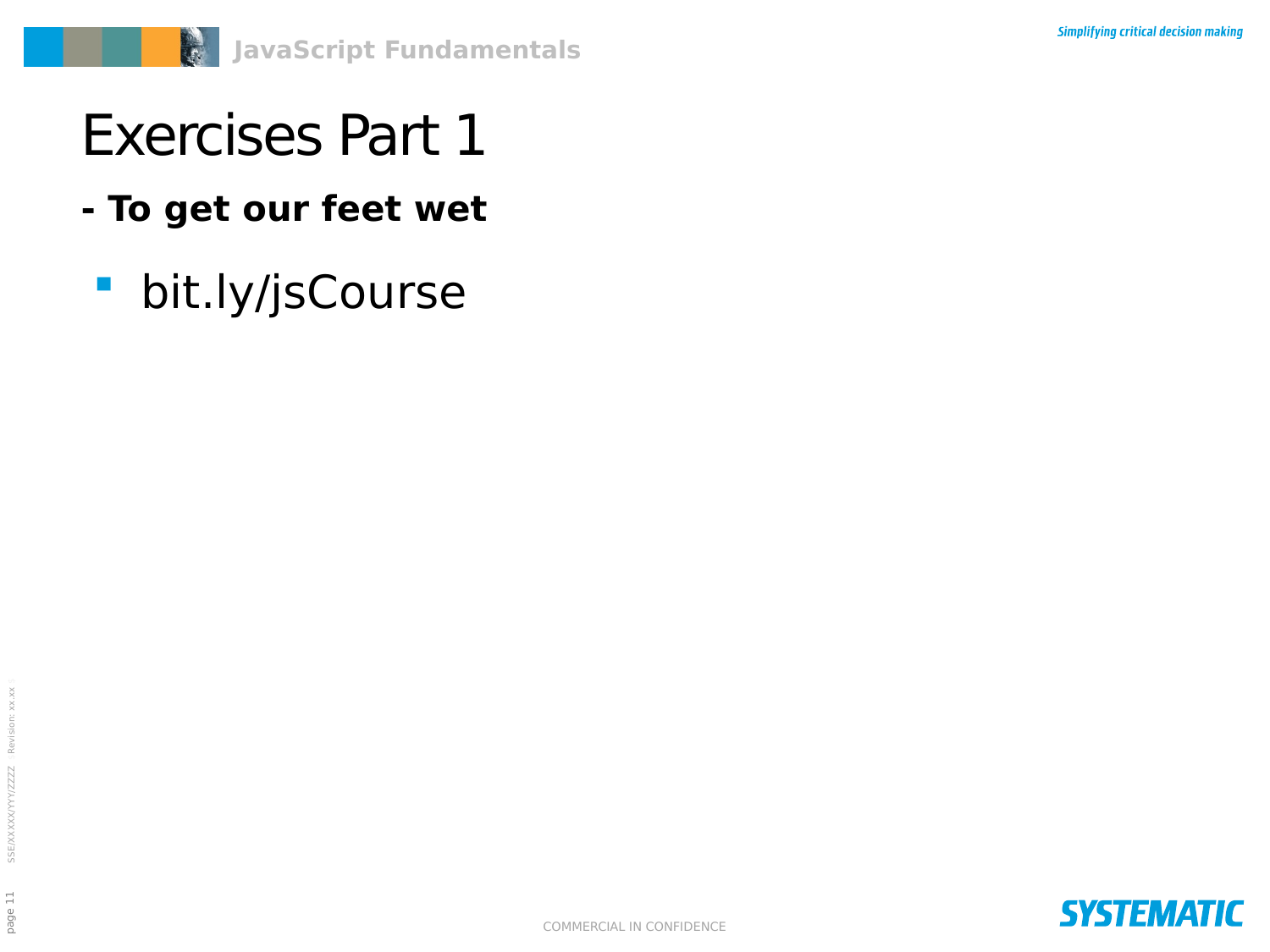

# Exercises Part 1
- To get our feet wet
bit.ly/jsCourse